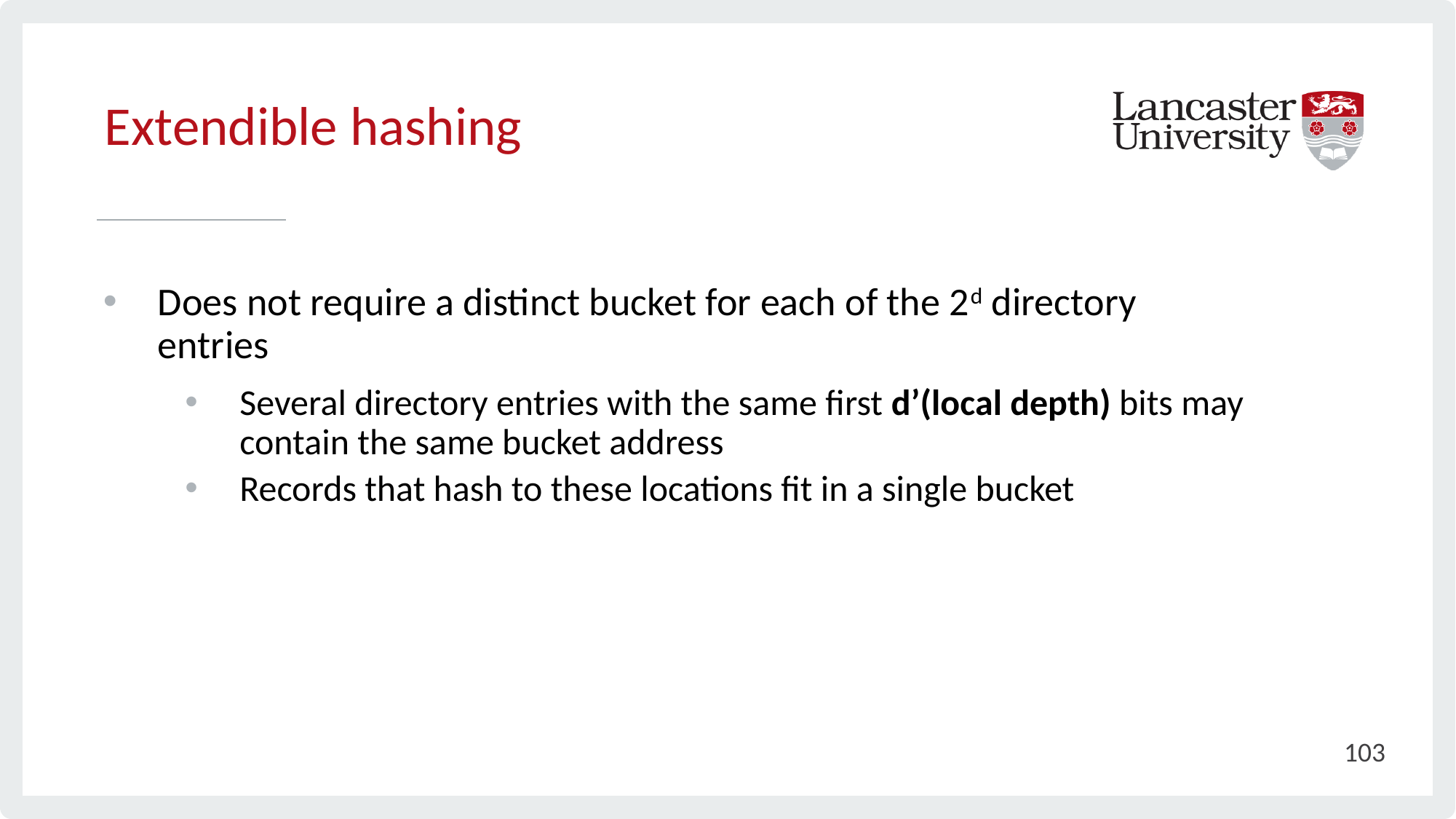

# Extendible hashing
Does not require a distinct bucket for each of the 2d directory entries
Several directory entries with the same first d’(local depth) bits may contain the same bucket address
Records that hash to these locations fit in a single bucket

103